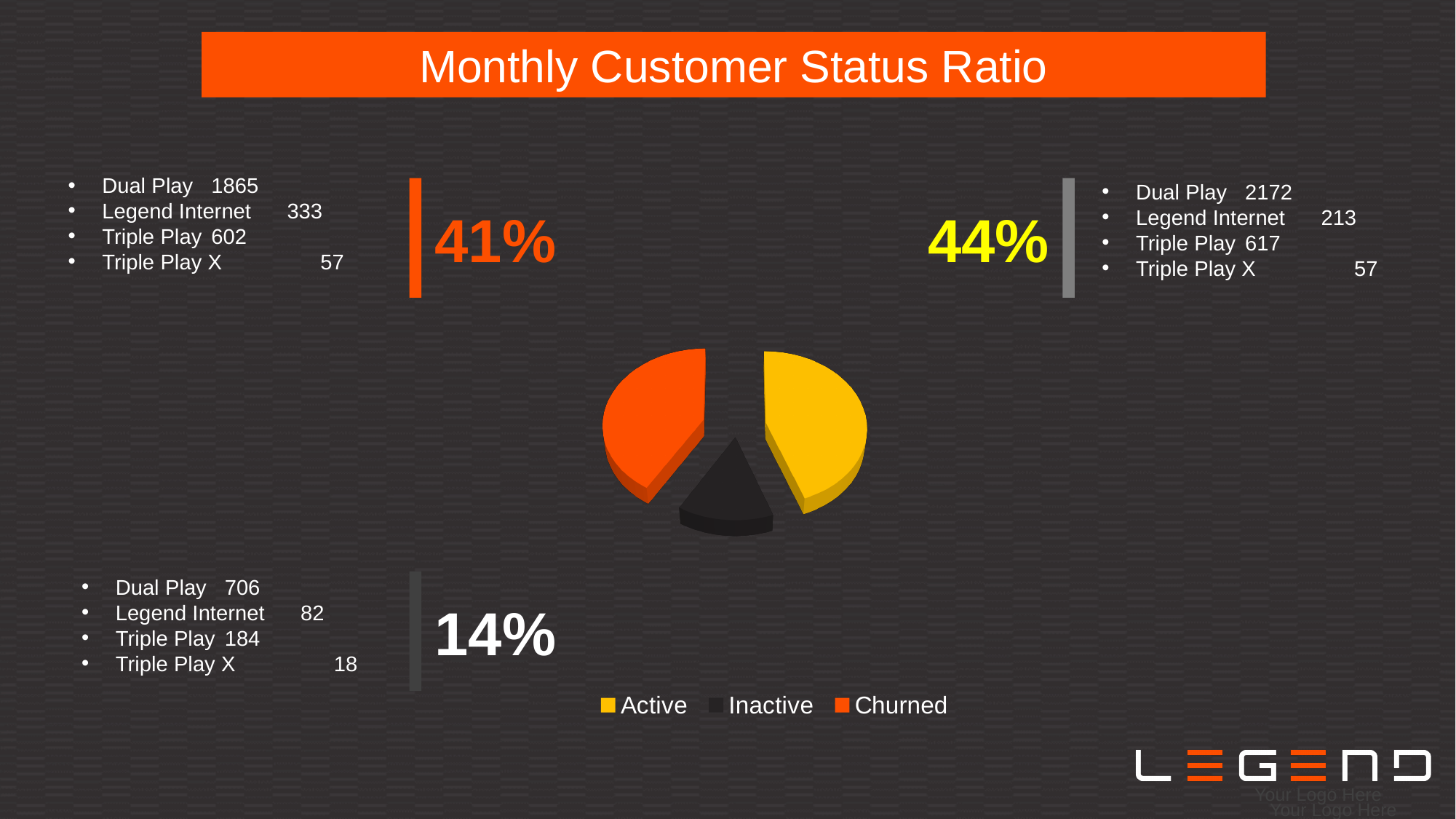

Monthly Customer Status Ratio
Dual Play	1865
Legend Internet      333
Triple Play	602
Triple Play X	57
Dual Play	2172
Legend Internet      213
Triple Play	617
Triple Play X	57

41%
44%

[unsupported chart]

Dual Play	706
Legend Internet      82
Triple Play	184
Triple Play X	18
14%
Your Logo Here
Your Logo Here